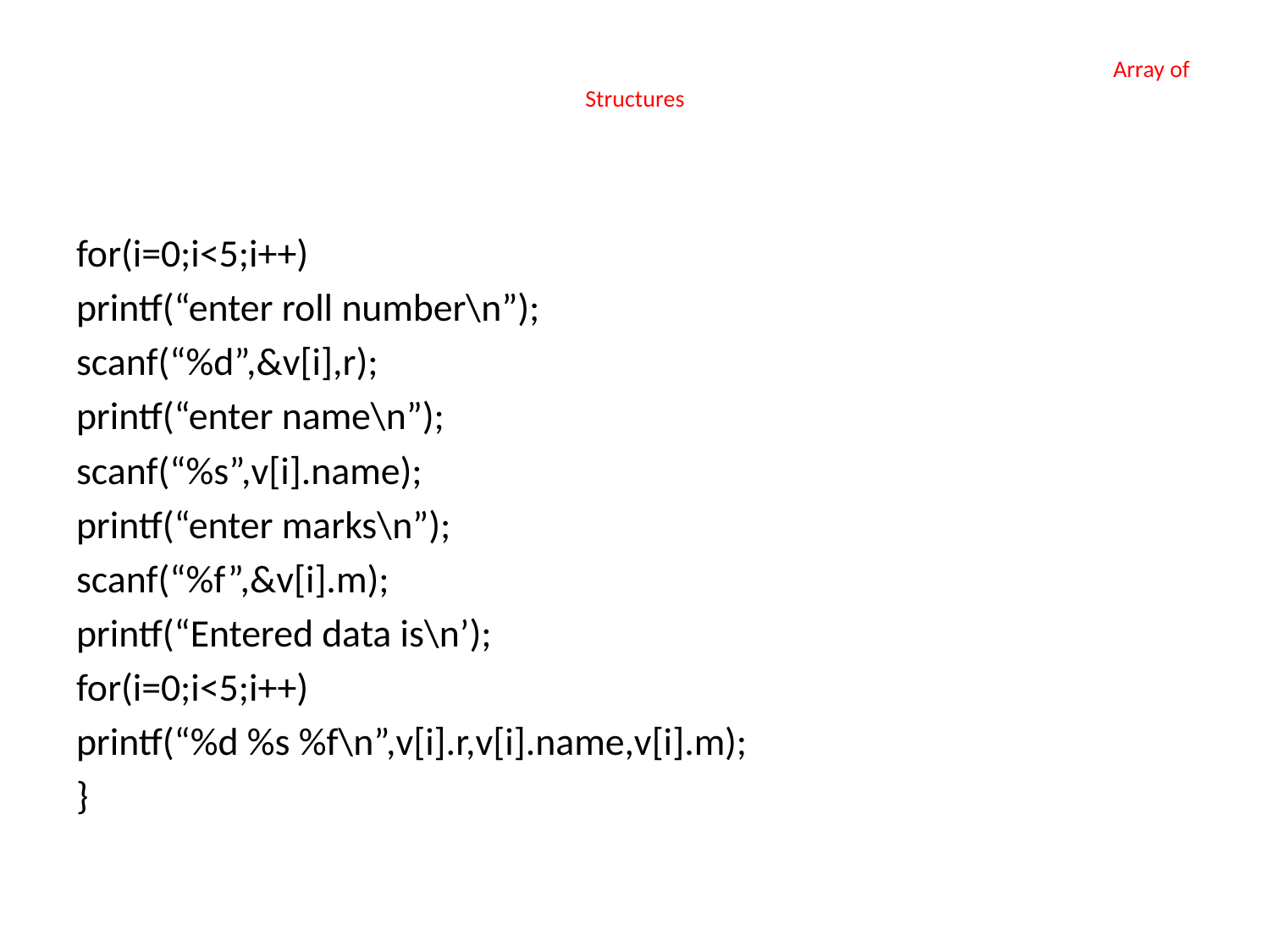

# Array of Structures
for(i=0;i<5;i++)
printf(“enter roll number\n”);
scanf(“%d”,&v[i],r);
printf(“enter name\n”);
scanf(“%s”,v[i].name);
printf(“enter marks\n”);
scanf(“%f”,&v[i].m);
printf(“Entered data is\n’);
for(i=0;i<5;i++)
printf(“%d %s %f\n”,v[i].r,v[i].name,v[i].m);
}